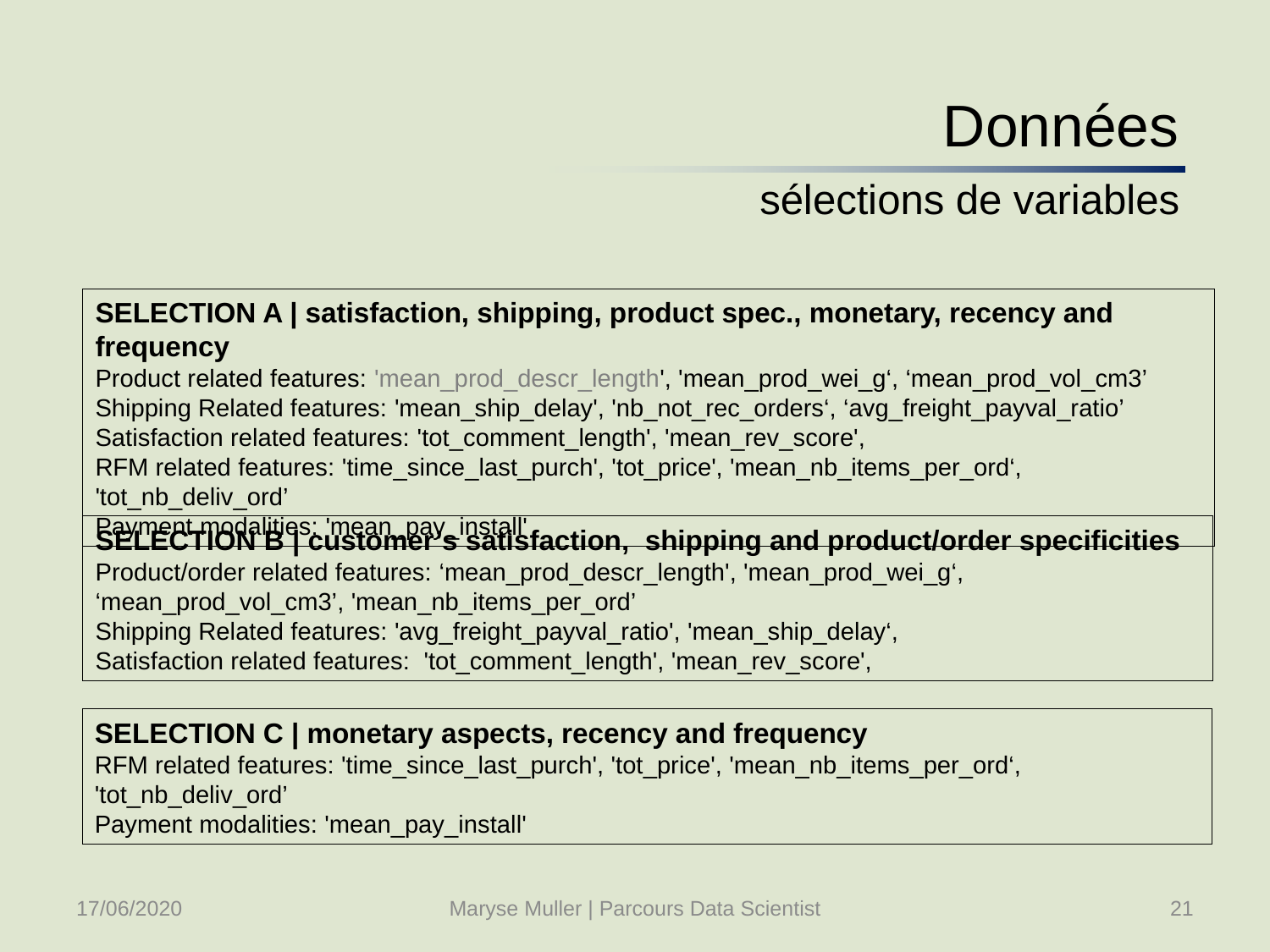

# Données sélections de variables

SELECTION A | satisfaction, shipping, product spec., monetary, recency and frequency
Product related features: 'mean_prod_descr_length', 'mean_prod_wei_g‘, ‘mean_prod_vol_cm3’
Shipping Related features: 'mean_ship_delay', 'nb_not_rec_orders‘, ‘avg_freight_payval_ratio’
Satisfaction related features: 'tot_comment_length', 'mean_rev_score',
RFM related features: 'time_since_last_purch', 'tot_price', 'mean_nb_items_per_ord‘, 'tot_nb_deliv_ord’
Payment modalities: 'mean_pay_install'
SELECTION B | customer’s satisfaction,  shipping and product/order specificities
Product/order related features: ‘mean_prod_descr_length', 'mean_prod_wei_g‘,  ‘mean_prod_vol_cm3’, 'mean_nb_items_per_ord’
Shipping Related features: 'avg_freight_payval_ratio', 'mean_ship_delay‘,
Satisfaction related features:  'tot_comment_length', 'mean_rev_score',
SELECTION C | monetary aspects, recency and frequency
RFM related features: 'time_since_last_purch', 'tot_price', 'mean_nb_items_per_ord‘, 'tot_nb_deliv_ord’
Payment modalities: 'mean_pay_install'
17/06/2020
Maryse Muller | Parcours Data Scientist
21